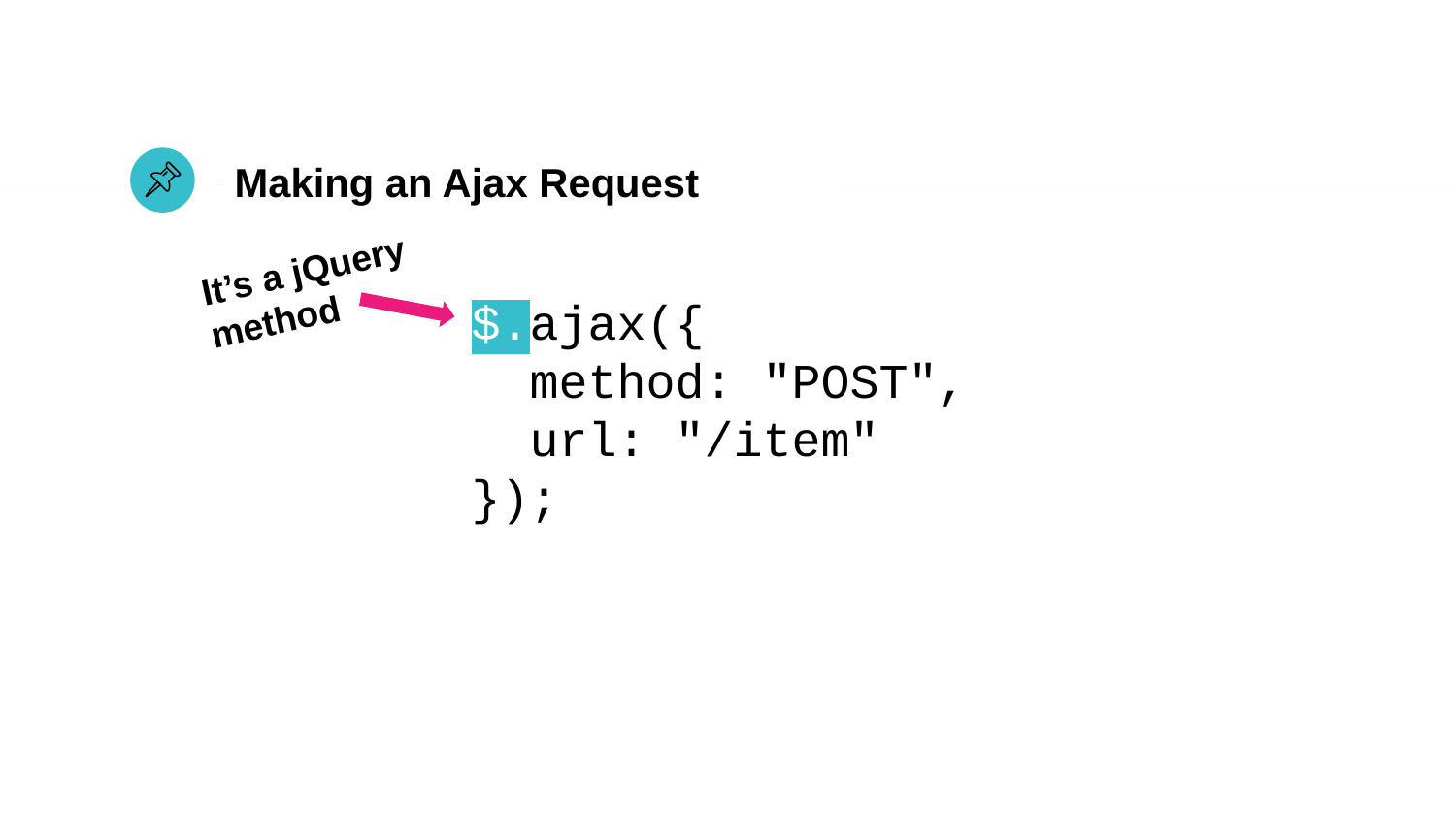

# Making an Ajax Request

It’s a jQuery method
$.ajax({
  method: "POST",
  url: "/item"
});